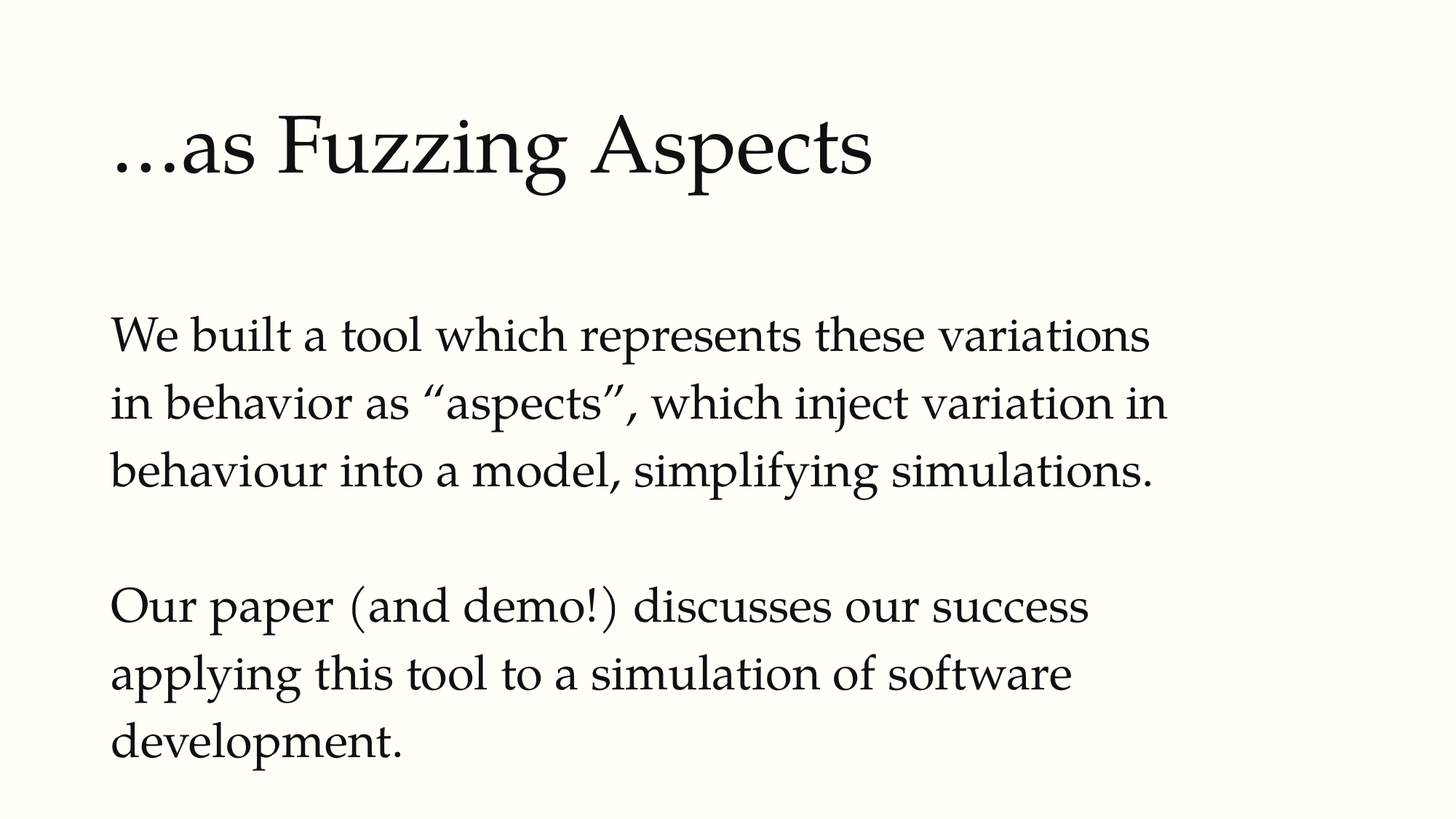

# …as Fuzzing Aspects

We built a tool which represents these variations
in behavior as “aspects”, which inject variation in
behaviour into a model, simplifying simulations.

Our paper (and demo!) discusses our success
applying this tool to a simulation of software
development.